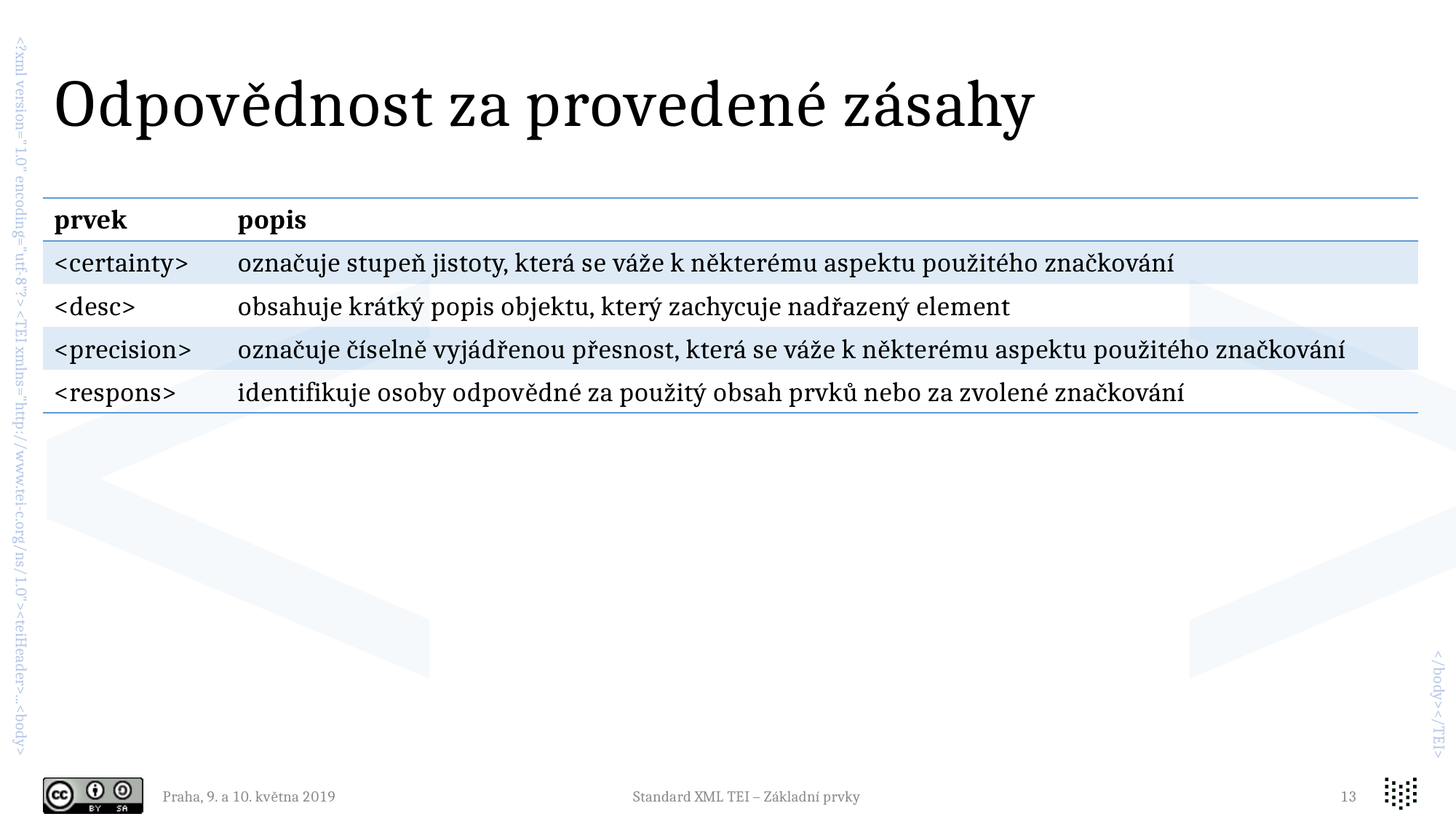

# Odpovědnost za provedené zásahy
| prvek | popis |
| --- | --- |
| <certainty> | označuje stupeň jistoty, která se váže k některému aspektu použitého značkování |
| <desc> | obsahuje krátký popis objektu, který zachycuje nadřazený element |
| <precision> | označuje číselně vyjádřenou přesnost, která se váže k některému aspektu použitého značkování |
| <respons> | identifikuje osoby odpovědné za použitý obsah prvků nebo za zvolené značkování |
Praha, 9. a 10. května 2019
Standard XML TEI – Základní prvky
13